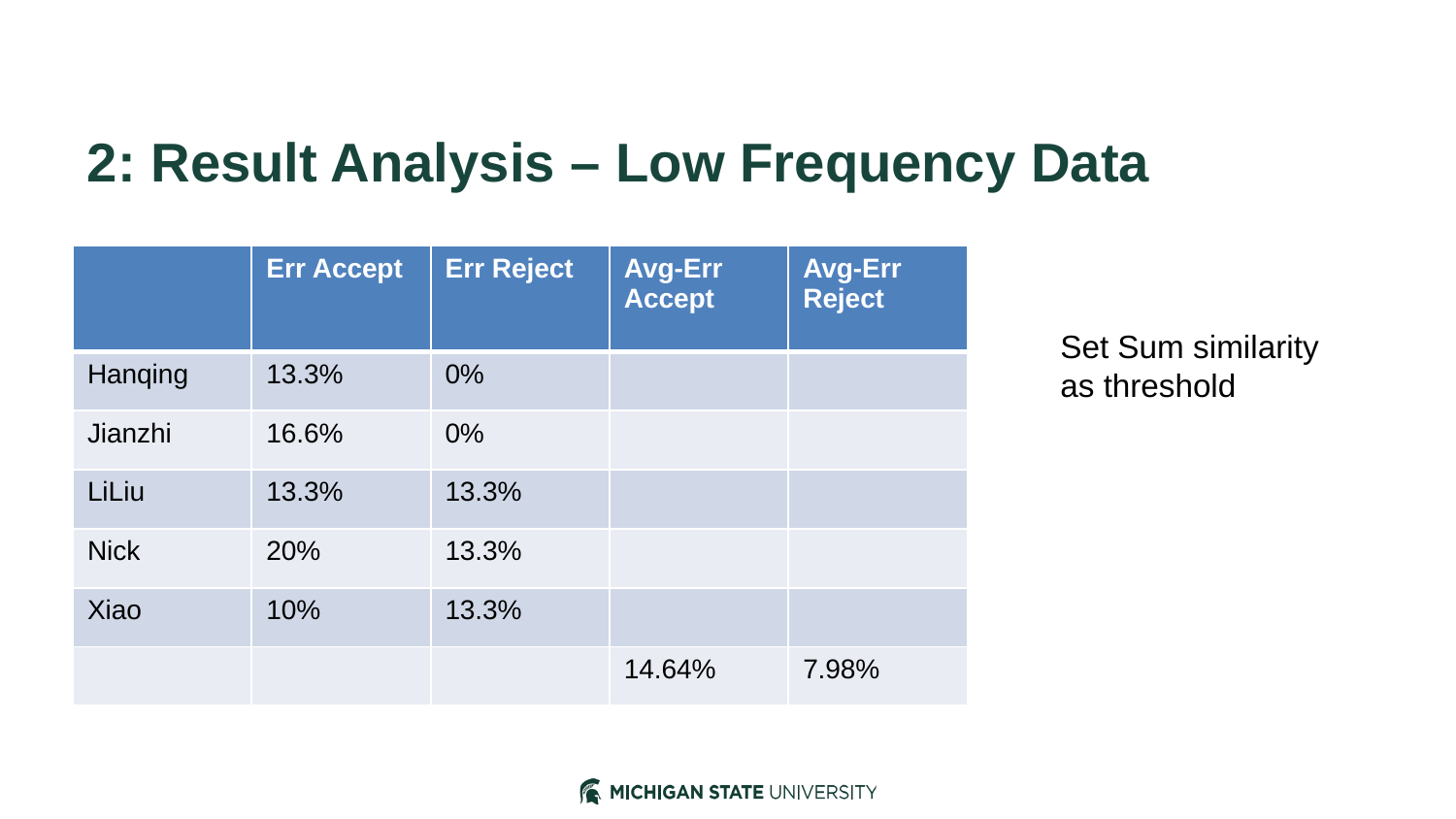

# 2: Result Analysis – Low Frequency Data
|  | Err Accept | Err Reject | Avg-Err Accept | Avg-Err Reject |
| --- | --- | --- | --- | --- |
| Hanqing | 13.3% | 0% |  |  |
| Jianzhi | 16.6% | 0% |  |  |
| LiLiu | 13.3% | 13.3% |  |  |
| Nick | 20% | 13.3% |  |  |
| Xiao | 10% | 13.3% |  |  |
|  |  |  | 14.64% | 7.98% |
Set Sum similarity
as threshold